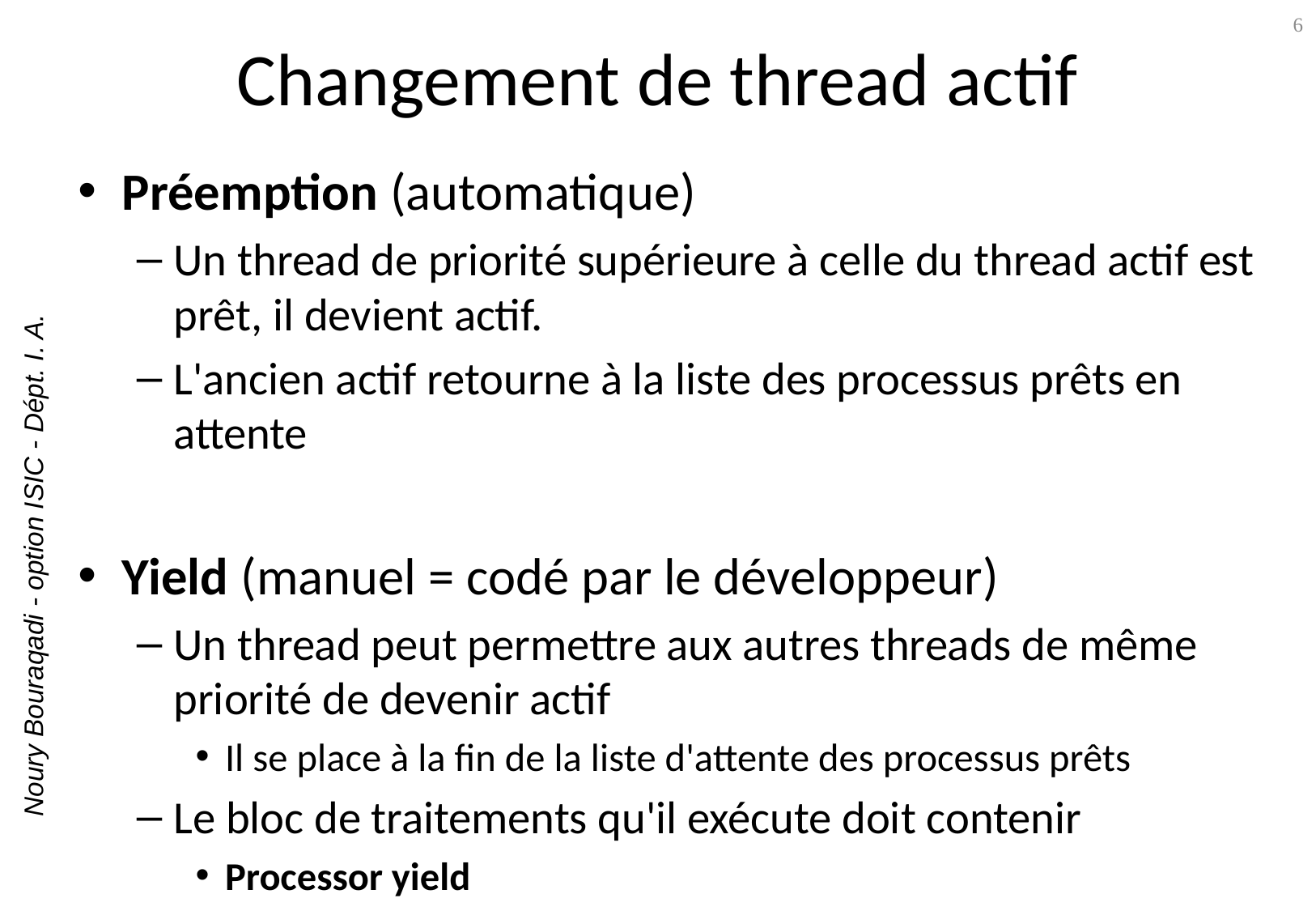

# Changement de thread actif
6
Préemption (automatique)
Un thread de priorité supérieure à celle du thread actif est prêt, il devient actif.
L'ancien actif retourne à la liste des processus prêts en attente

Yield (manuel = codé par le développeur)
Un thread peut permettre aux autres threads de même priorité de devenir actif
Il se place à la fin de la liste d'attente des processus prêts
Le bloc de traitements qu'il exécute doit contenir
Processor yield